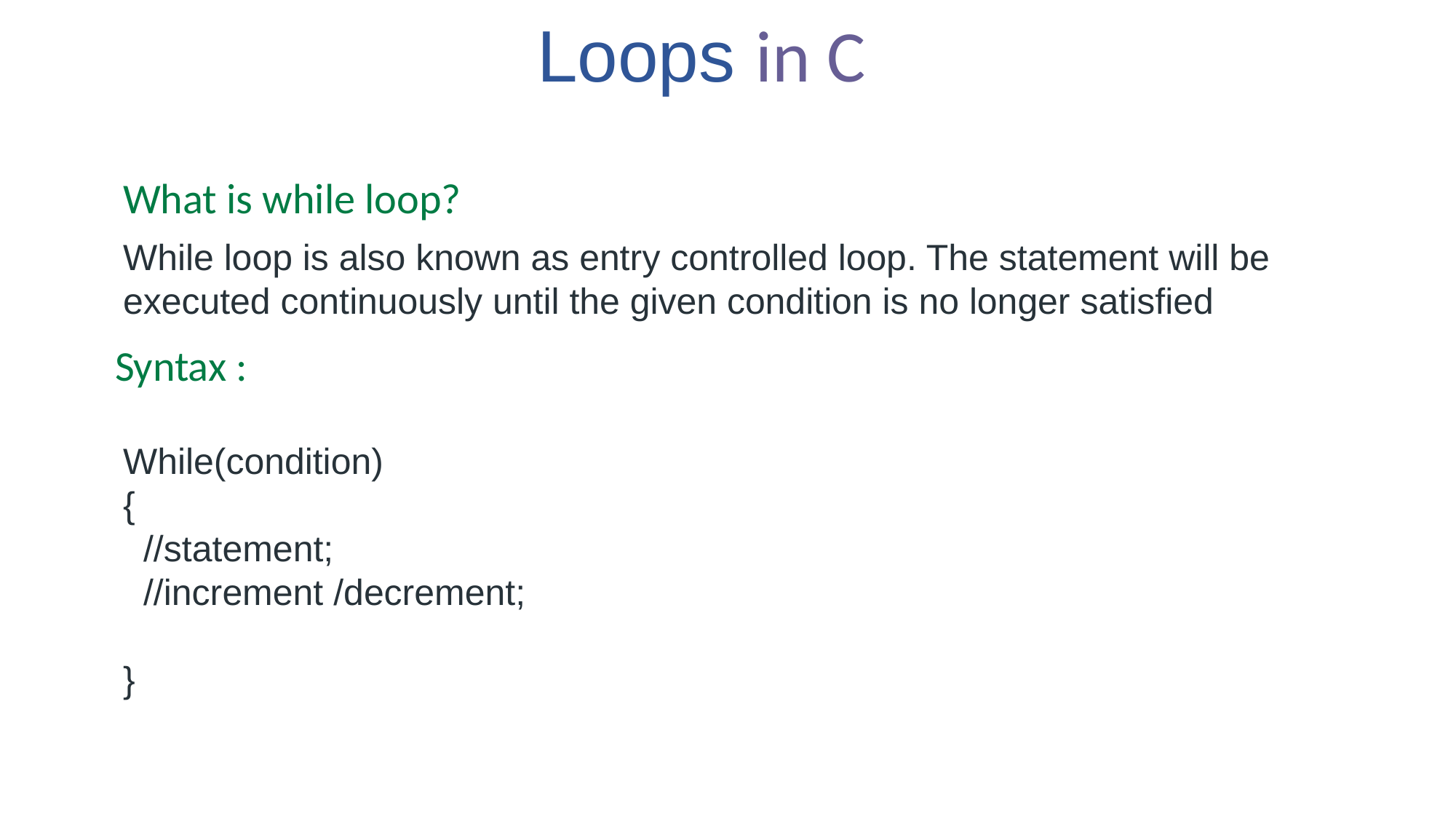

Loops in C
What is while loop?
While loop is also known as entry controlled loop. The statement will be executed continuously until the given condition is no longer satisfied
Syntax :
While(condition)
{
  //statement;
  //increment /decrement;

}